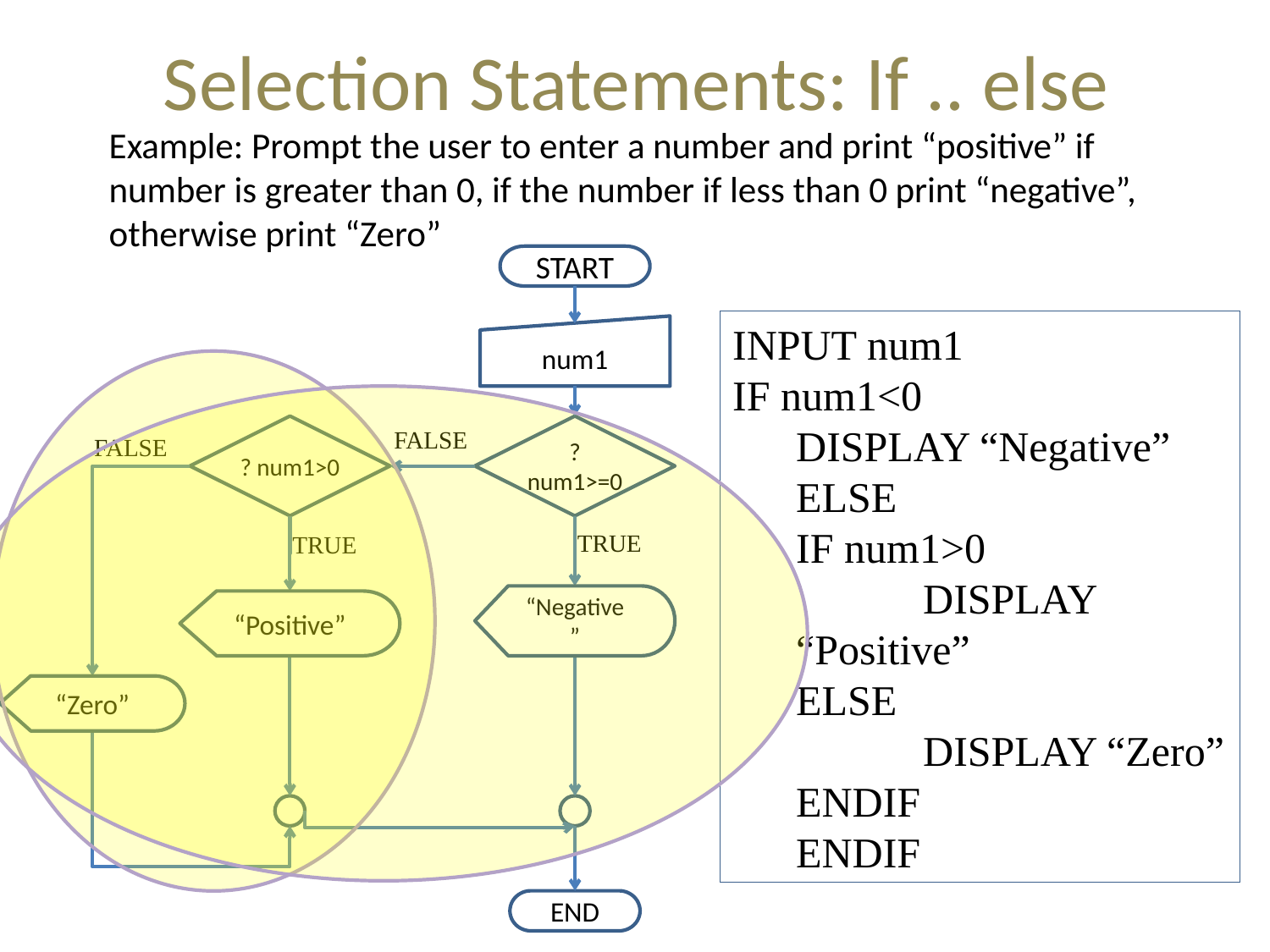

# Selection Statements: If .. else
Example: Prompt the user to enter a number and print “positive” if number is greater than 0, if the number if less than 0 print “negative”, otherwise print “Zero”
START
INPUT num1
IF num1<0
DISPLAY “Negative”
ELSE
IF num1>0
	DISPLAY “Positive”
ELSE
	DISPLAY “Zero”
ENDIF
ENDIF
num1

? num1>0
? num1>=0
FALSE
FALSE
TRUE
TRUE
“Negative”
“Positive”
“Zero”

END